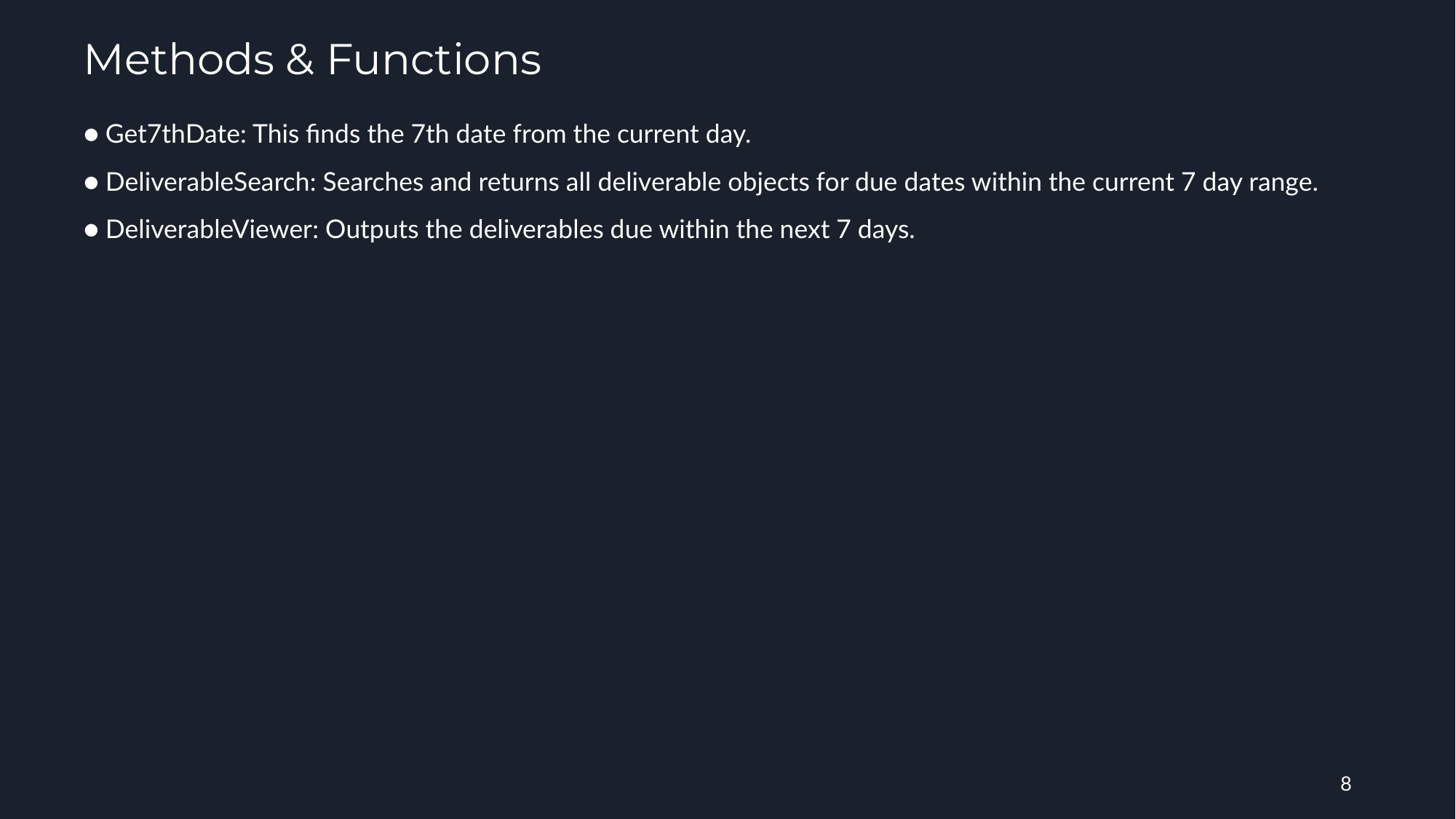

# Methods & Functions
Get7thDate: This finds the 7th date from the current day.
DeliverableSearch: Searches and returns all deliverable objects for due dates within the current 7 day range.
DeliverableViewer: Outputs the deliverables due within the next 7 days.

8